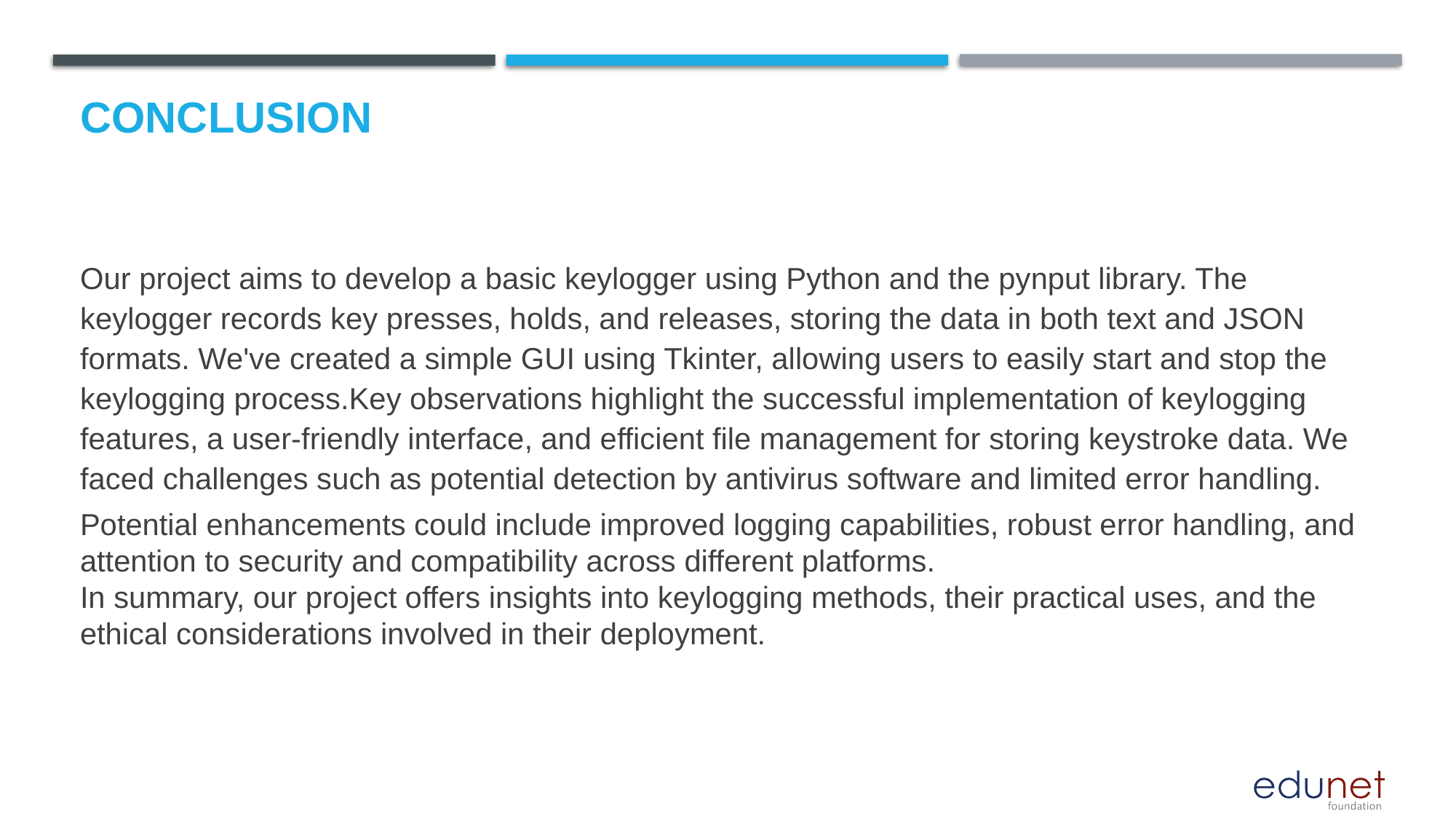

Conclusion
Our project aims to develop a basic keylogger using Python and the pynput library. The keylogger records key presses, holds, and releases, storing the data in both text and JSON formats. We've created a simple GUI using Tkinter, allowing users to easily start and stop the keylogging process.Key observations highlight the successful implementation of keylogging features, a user-friendly interface, and efficient file management for storing keystroke data. We faced challenges such as potential detection by antivirus software and limited error handling.
Potential enhancements could include improved logging capabilities, robust error handling, and attention to security and compatibility across different platforms.
In summary, our project offers insights into keylogging methods, their practical uses, and the ethical considerations involved in their deployment.